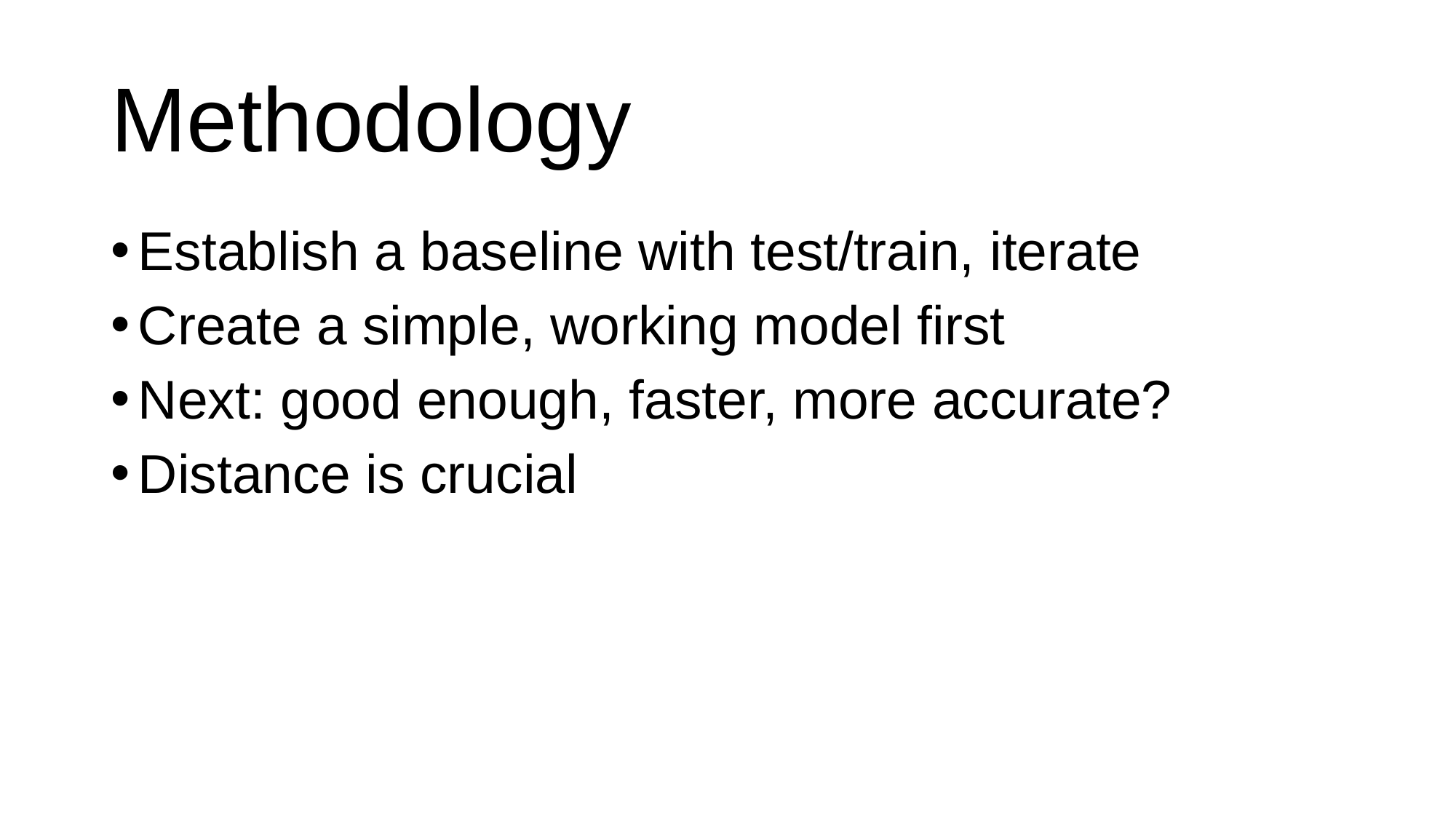

# Methodology
Establish a baseline with test/train, iterate
Create a simple, working model first
Next: good enough, faster, more accurate?
Distance is crucial